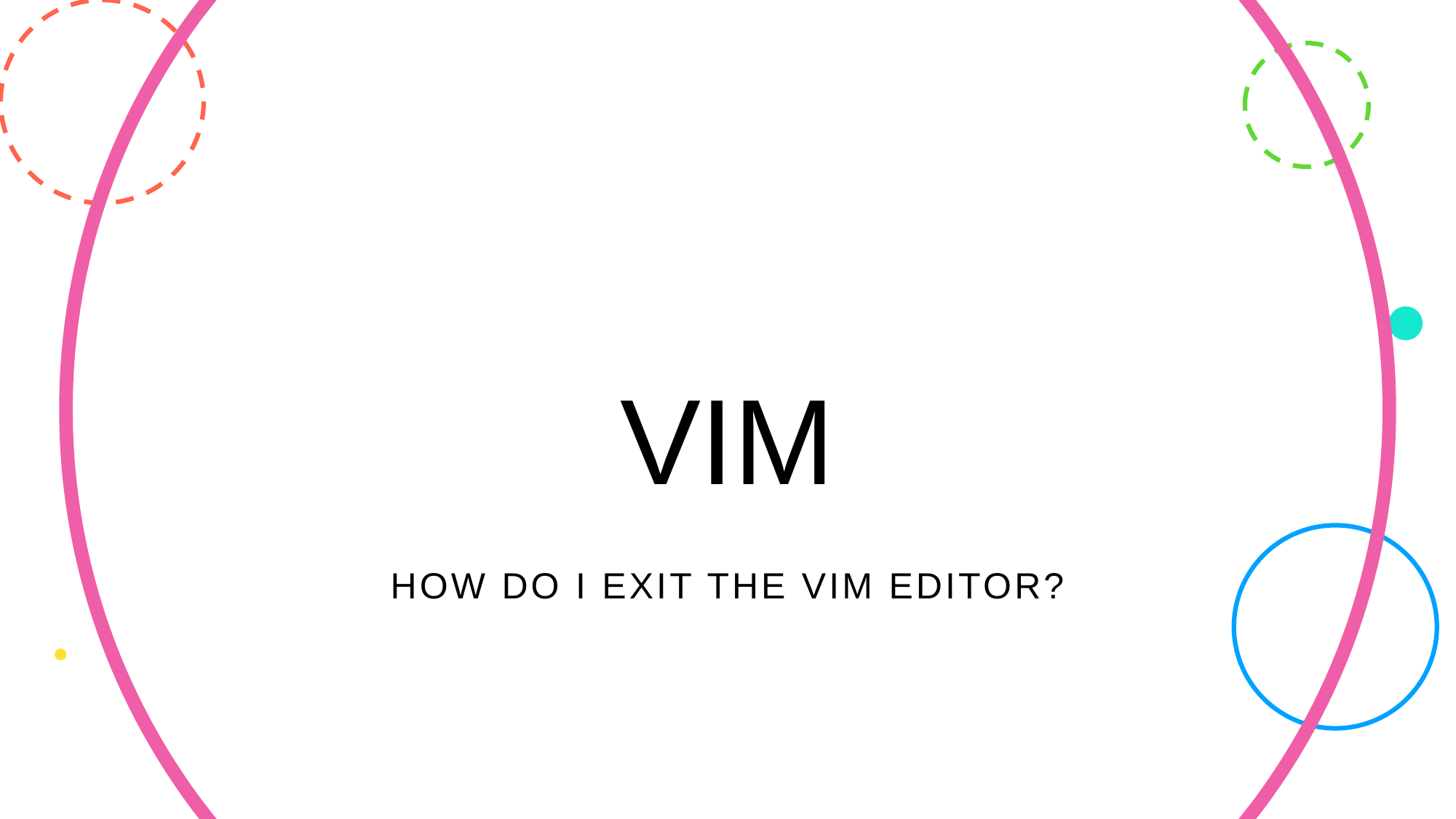

# VIM
how do i exit the vim editor?